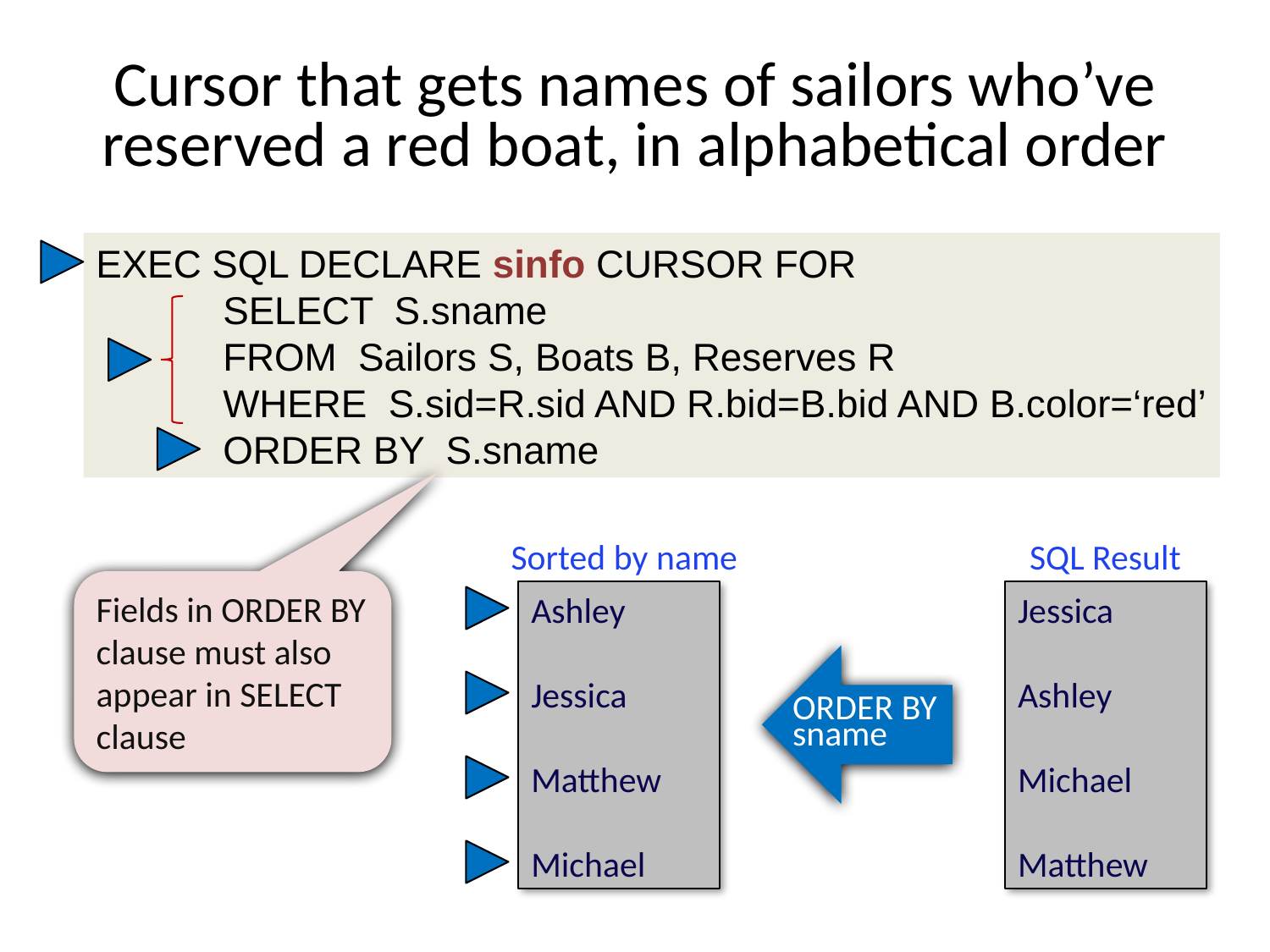

# Cursor that gets names of sailors who’ve reserved a red boat, in alphabetical order
EXEC SQL DECLARE sinfo CURSOR FOR
	SELECT  S.sname
	FROM  Sailors S, Boats B, Reserves R
	WHERE  S.sid=R.sid AND R.bid=B.bid AND B.color=‘red’
	ORDER BY  S.sname

Sorted by name
Ashley

Jessica

Matthew

Michael

ORDER BY
sname
SQL Result
Jessica

Ashley

Michael

Matthew
Fields in ORDER BY clause must also appear in SELECT clause